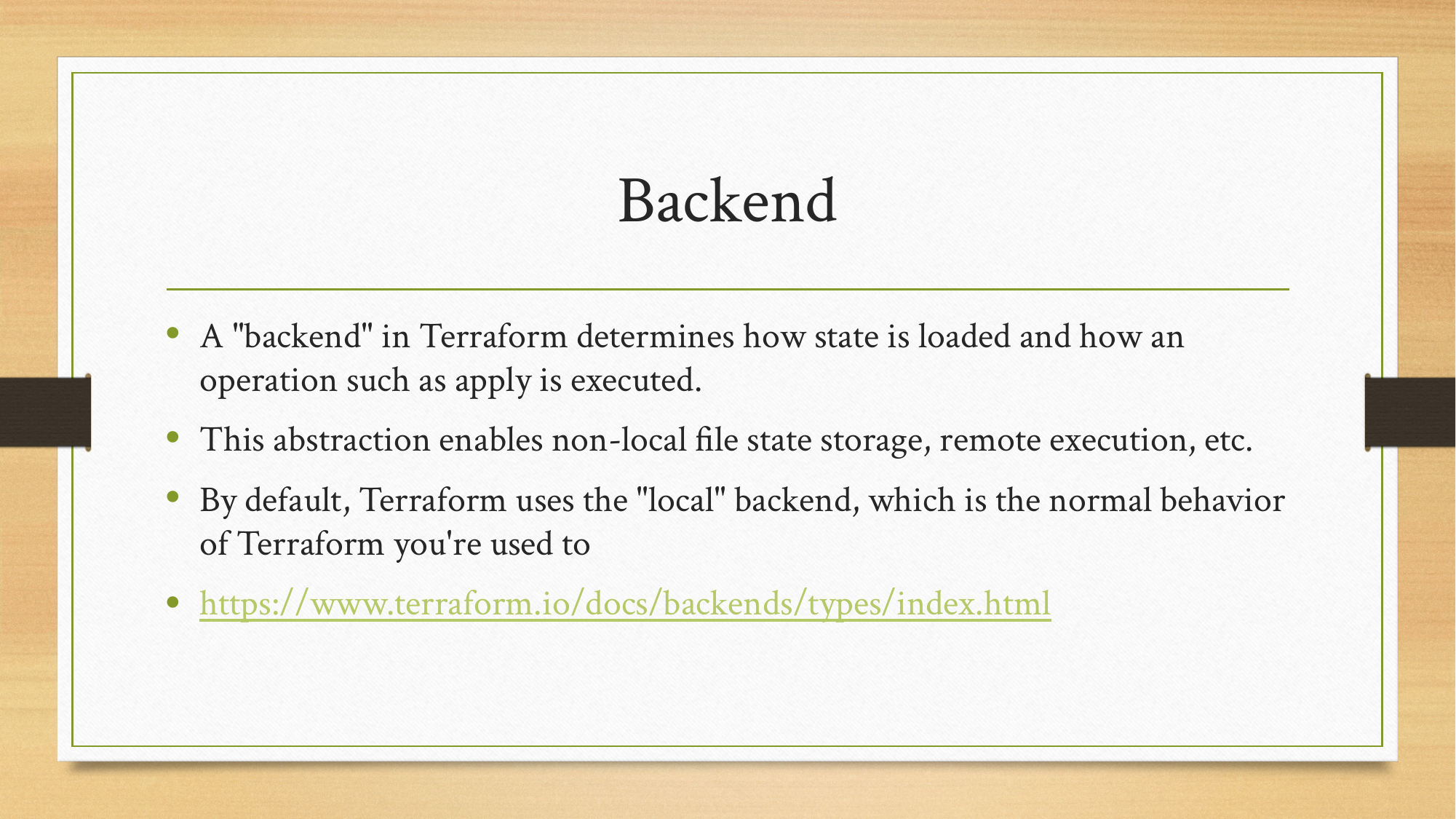

# Backend
A "backend" in Terraform determines how state is loaded and how an operation such as apply is executed.
This abstraction enables non-local file state storage, remote execution, etc.
By default, Terraform uses the "local" backend, which is the normal behavior of Terraform you're used to
https://www.terraform.io/docs/backends/types/index.html